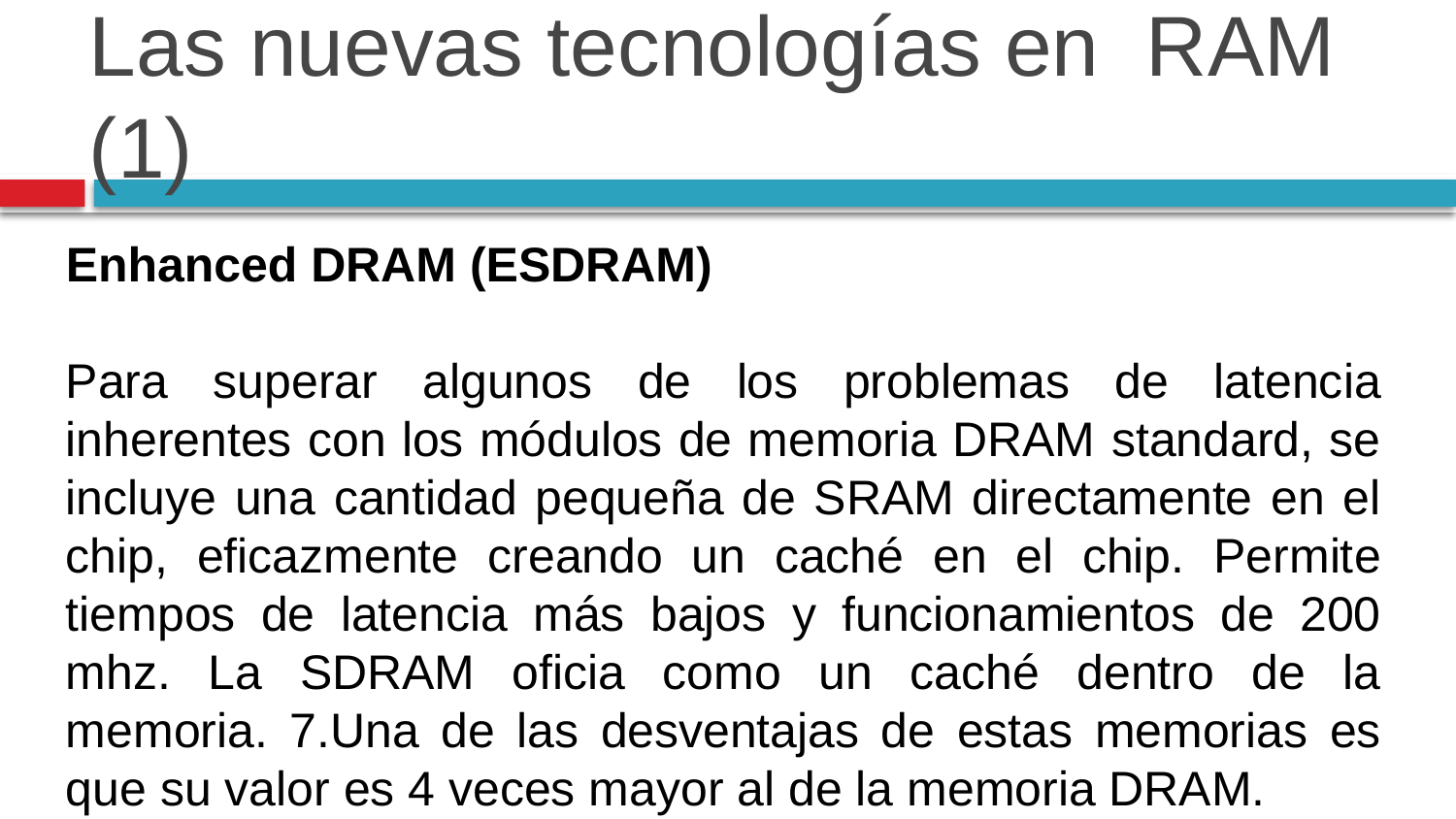

# Las nuevas tecnologías en  RAM (1)
Enhanced DRAM (ESDRAM)

Para superar algunos de los problemas de latencia inherentes con los módulos de memoria DRAM standard, se incluye una cantidad pequeña de SRAM directamente en el chip, eficazmente creando un caché en el chip. Permite tiempos de latencia más bajos y funcionamientos de 200 mhz. La SDRAM oficia como un caché dentro de la memoria. 7.Una de las desventajas de estas memorias es que su valor es 4 veces mayor al de la memoria DRAM.